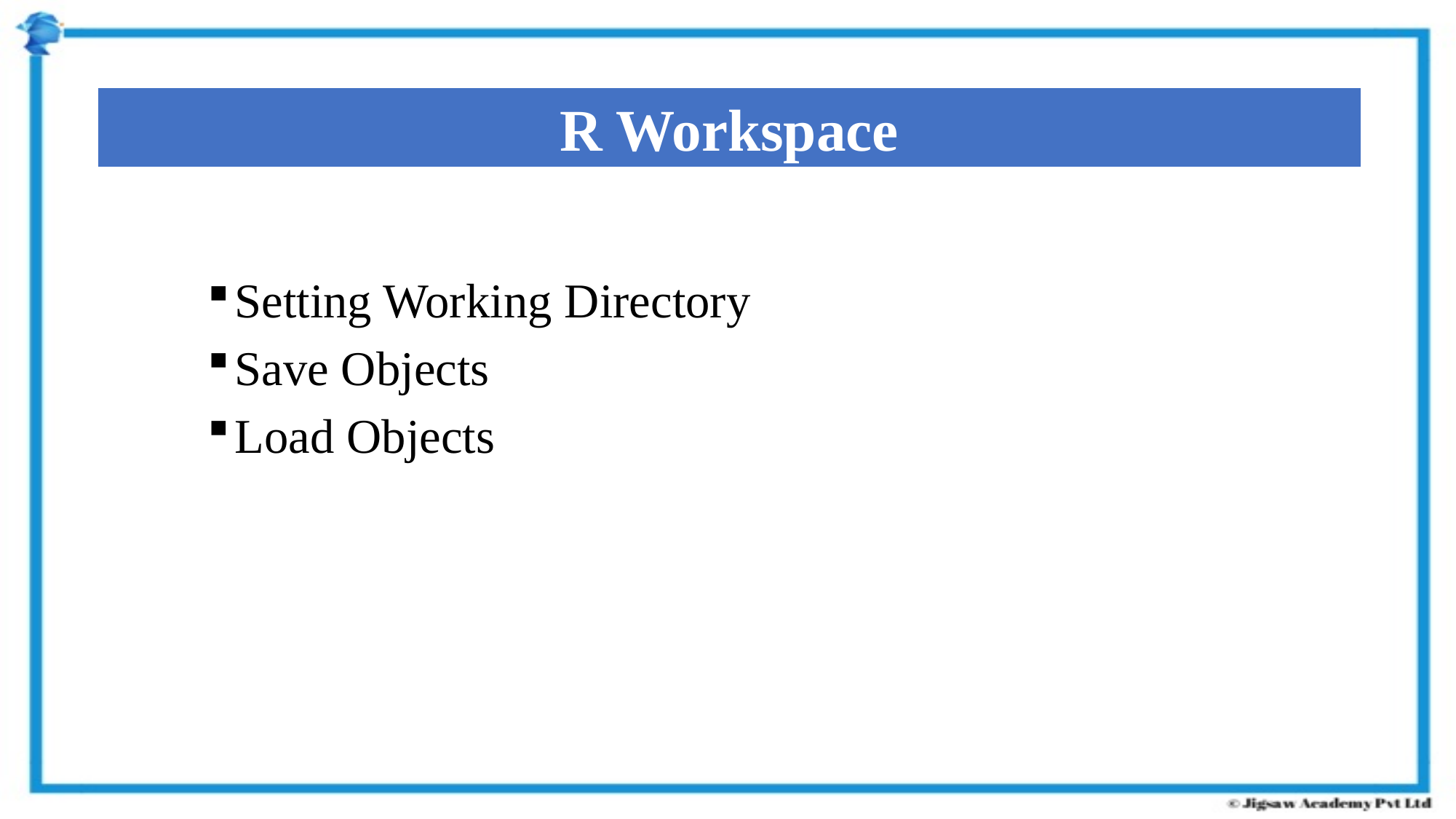

R Workspace

Setting Working Directory
Save Objects
Load Objects